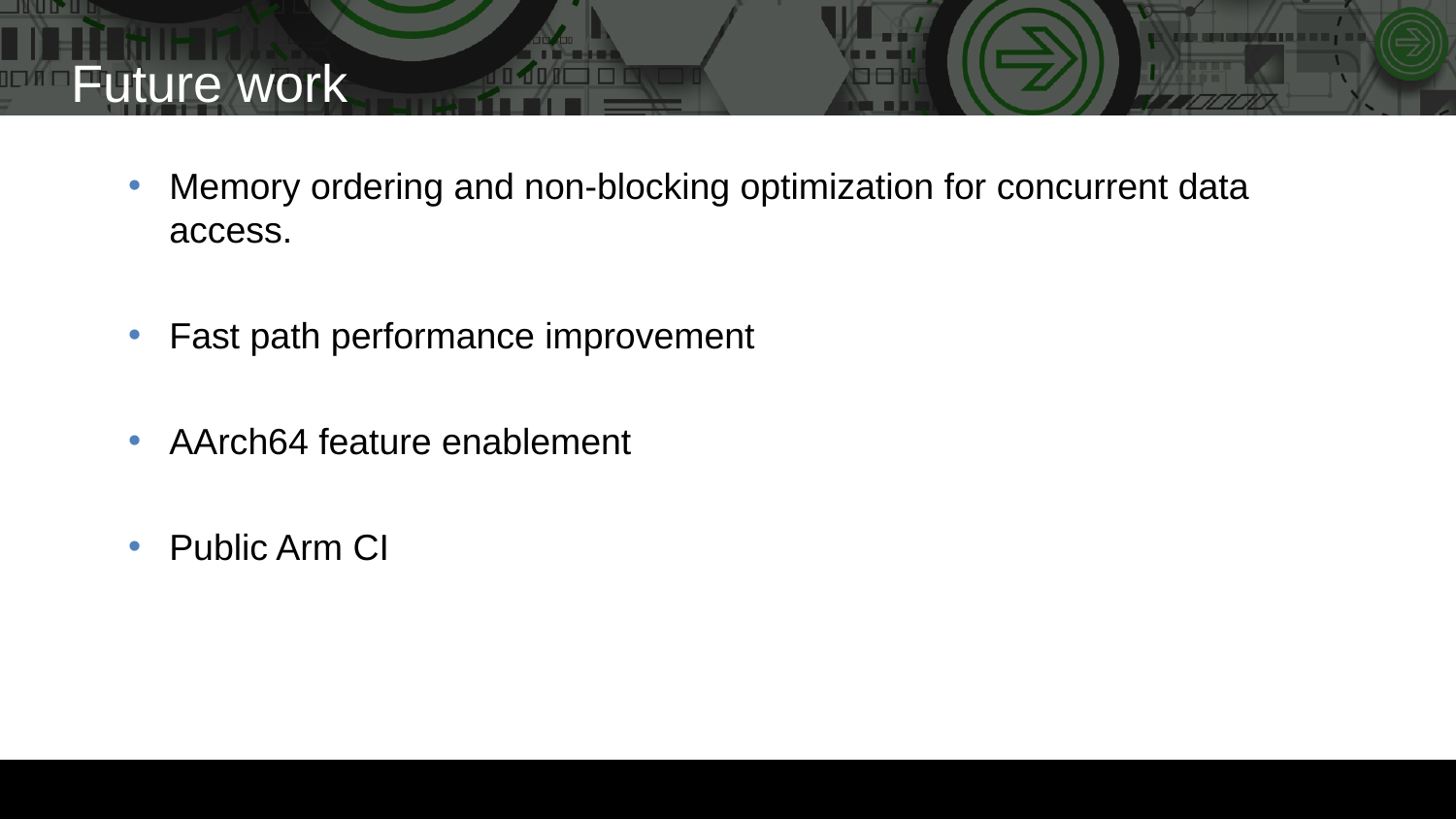

# Future work
Memory ordering and non-blocking optimization for concurrent data access.

Fast path performance improvement

AArch64 feature enablement

Public Arm CI